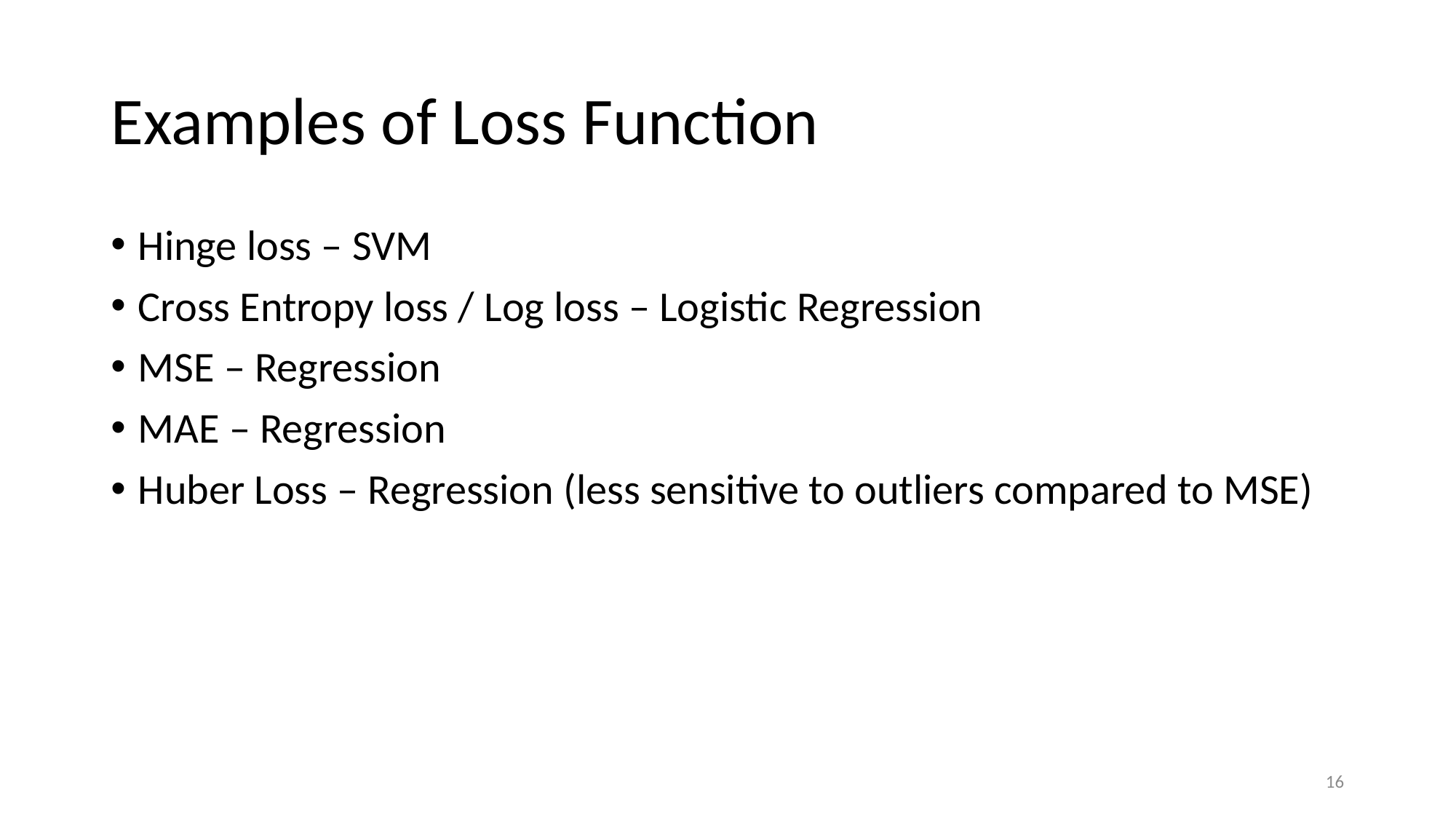

# Examples of Loss Function
Hinge loss – SVM
Cross Entropy loss / Log loss – Logistic Regression
MSE – Regression
MAE – Regression
Huber Loss – Regression (less sensitive to outliers compared to MSE)
16